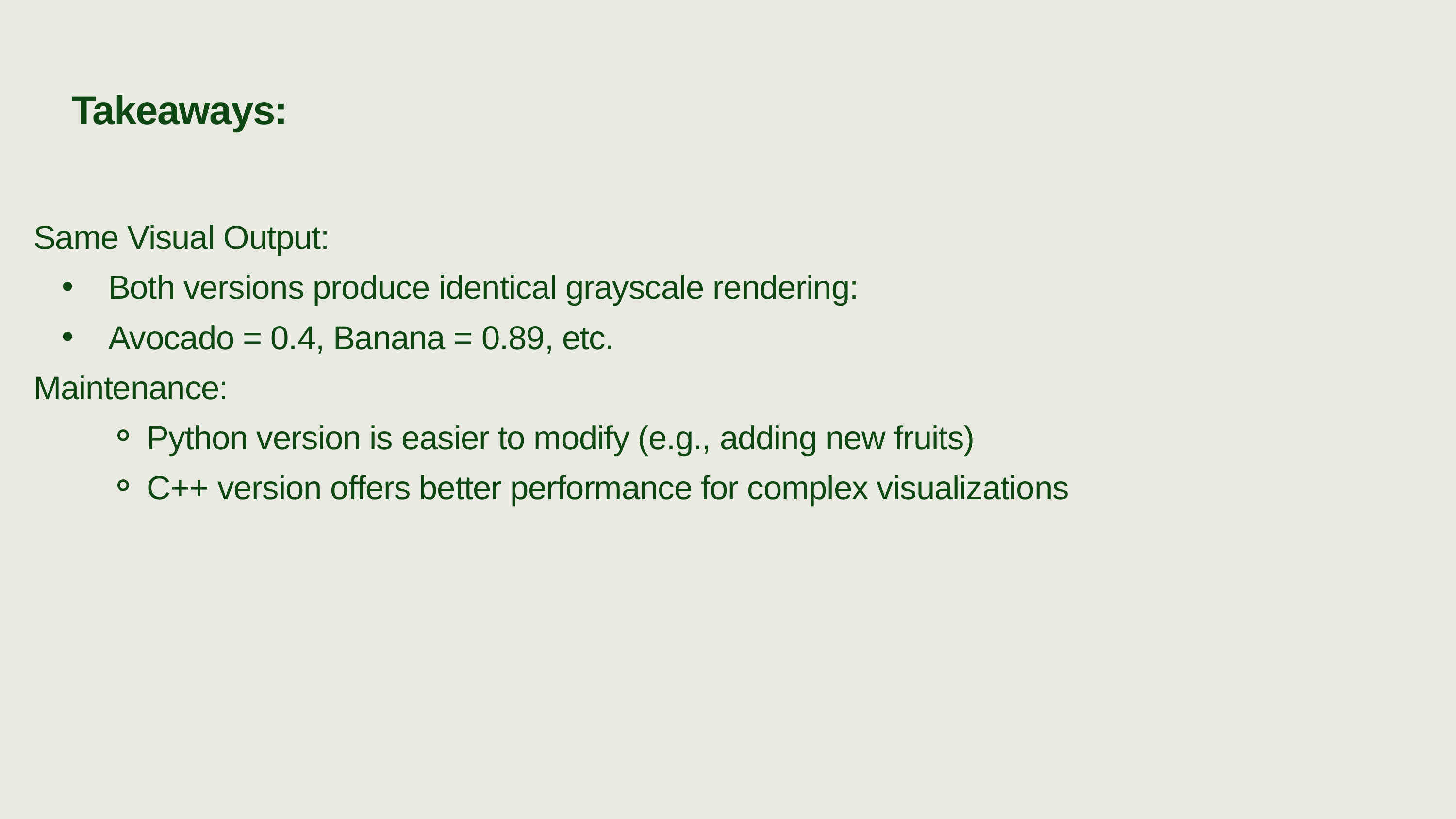

Takeaways:
Same Visual Output:
  Both versions produce identical grayscale rendering:
  Avocado = 0.4, Banana = 0.89, etc.
Maintenance:
Python version is easier to modify (e.g., adding new fruits)
C++ version offers better performance for complex visualizations